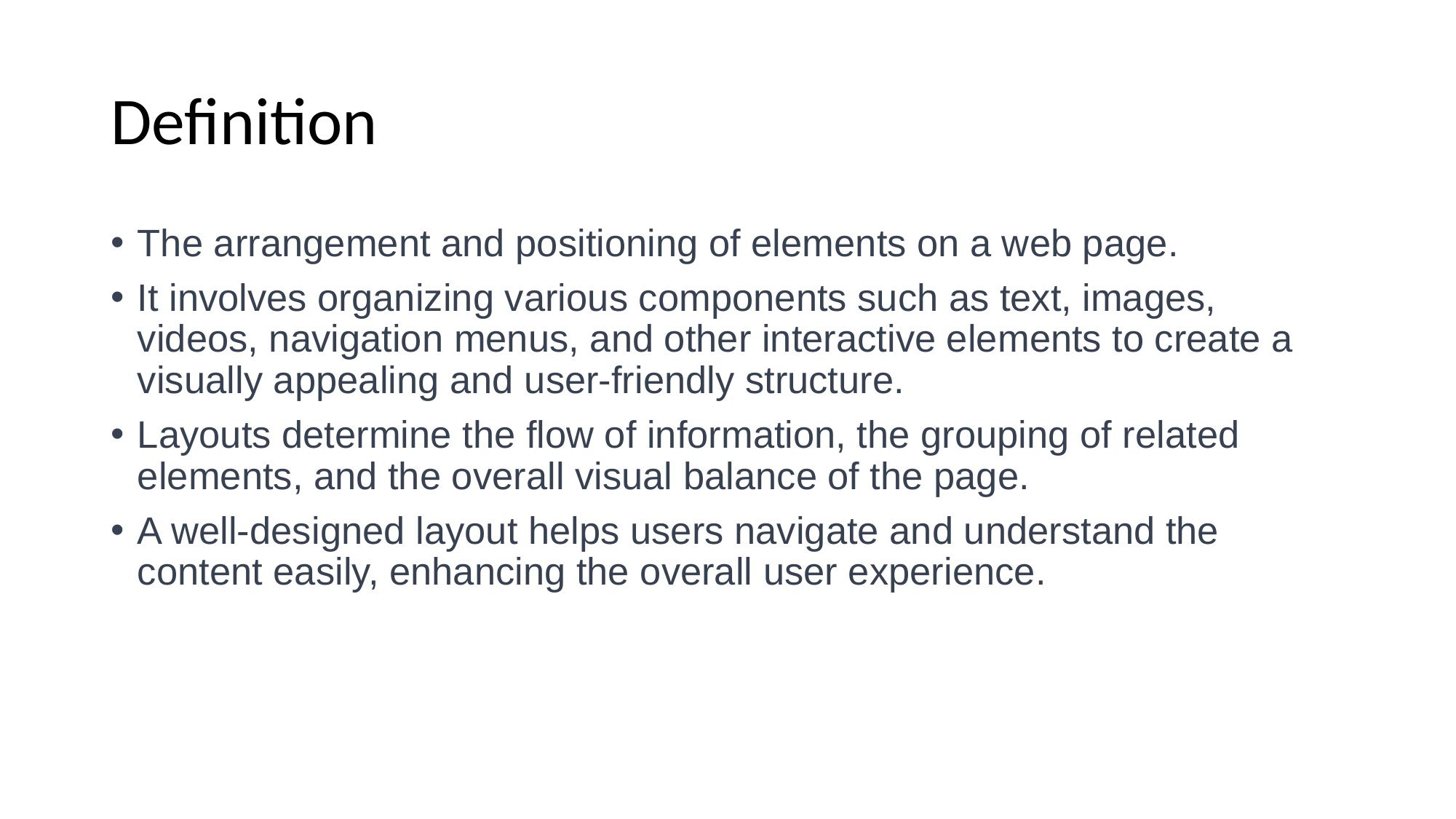

# Definition
The arrangement and positioning of elements on a web page.
It involves organizing various components such as text, images, videos, navigation menus, and other interactive elements to create a visually appealing and user-friendly structure.
Layouts determine the flow of information, the grouping of related elements, and the overall visual balance of the page.
A well-designed layout helps users navigate and understand the content easily, enhancing the overall user experience.